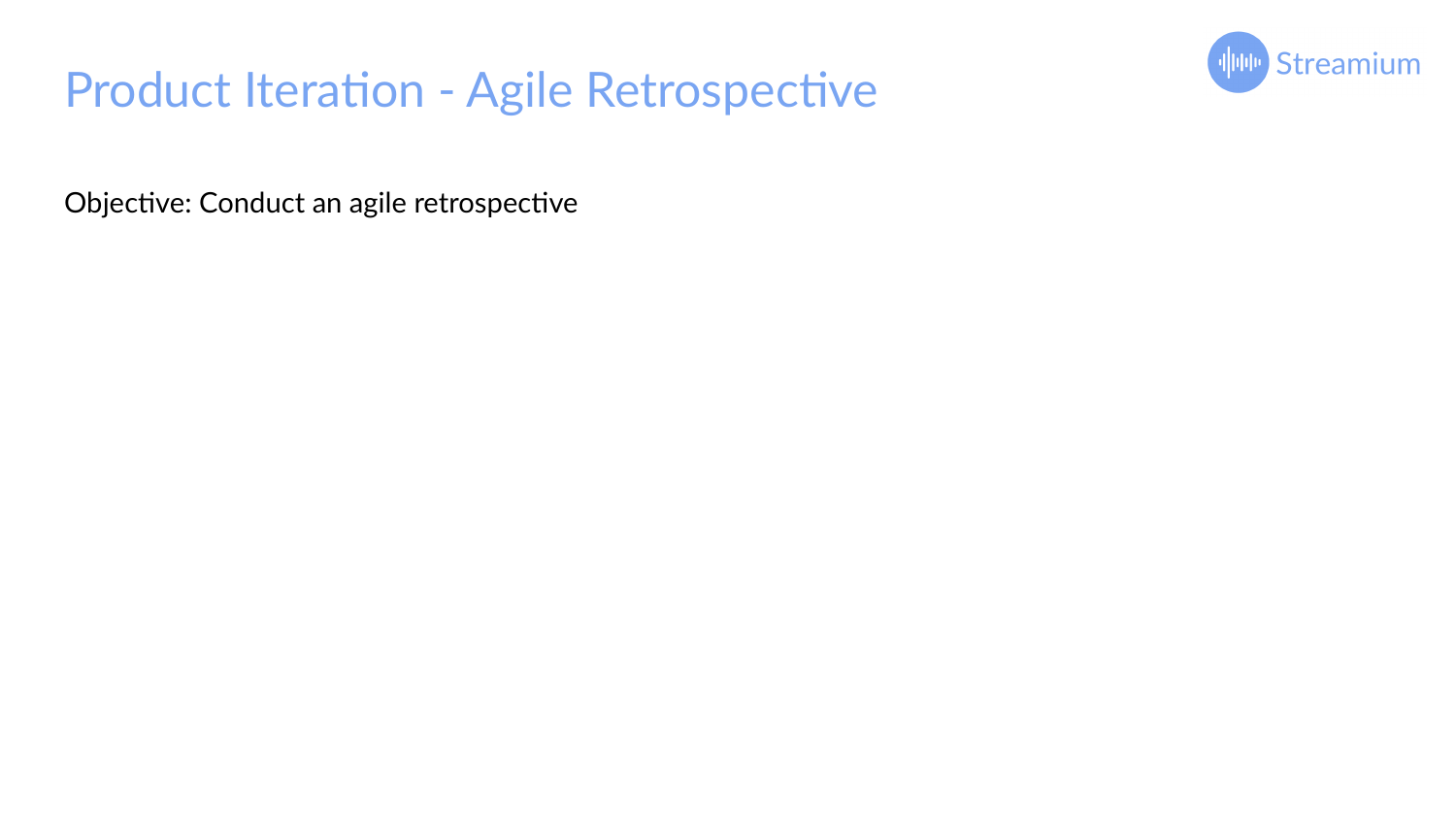

# Product Iteration - Agile Retrospective
Objective: Conduct an agile retrospective